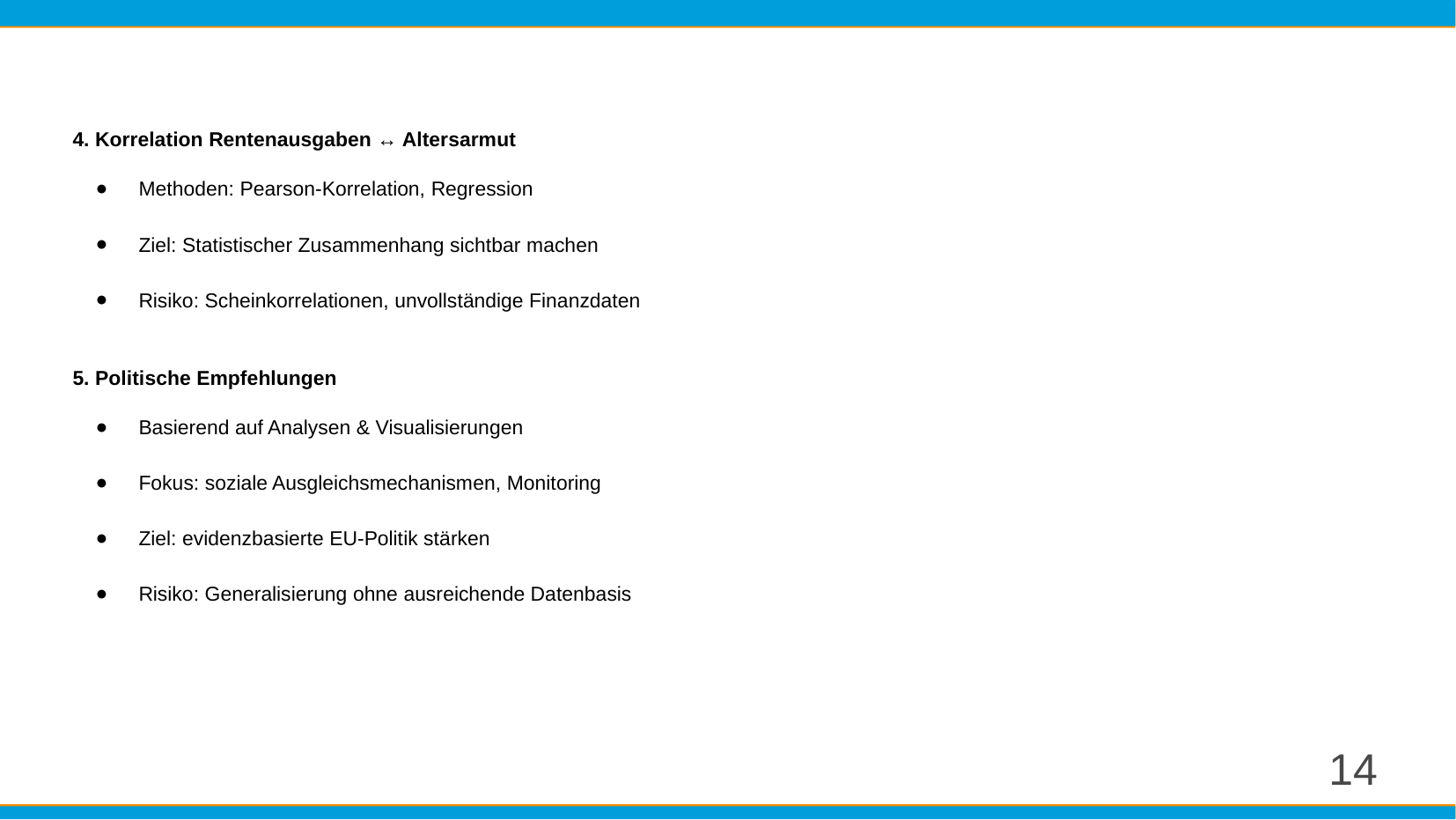

4. Korrelation Rentenausgaben ↔ Altersarmut
Methoden: Pearson-Korrelation, Regression
Ziel: Statistischer Zusammenhang sichtbar machen
Risiko: Scheinkorrelationen, unvollständige Finanzdaten
5. Politische Empfehlungen
Basierend auf Analysen & Visualisierungen
Fokus: soziale Ausgleichsmechanismen, Monitoring
Ziel: evidenzbasierte EU-Politik stärken
Risiko: Generalisierung ohne ausreichende Datenbasis

14